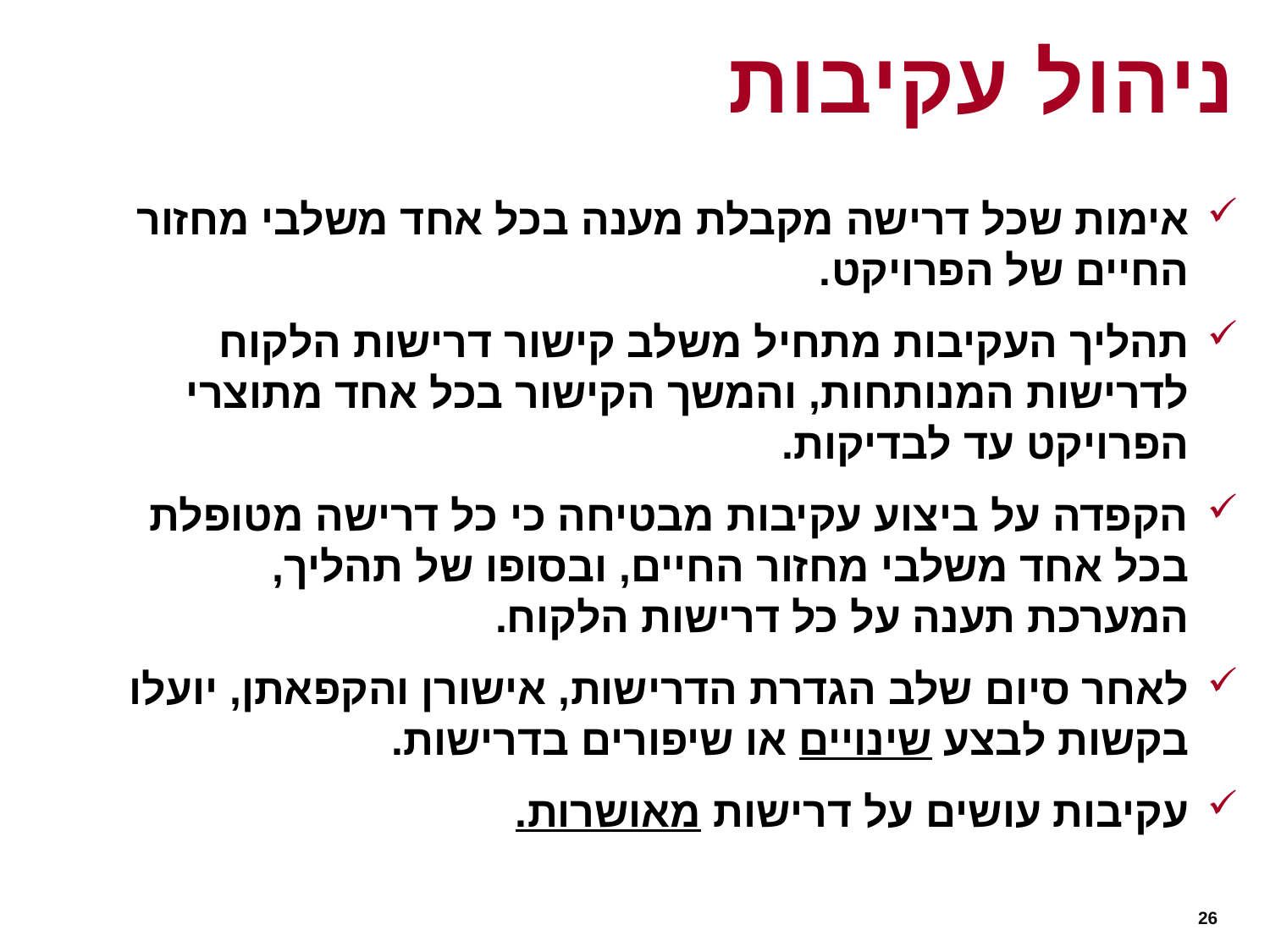

ניהול עקיבות
אימות שכל דרישה מקבלת מענה בכל אחד משלבי מחזור החיים של הפרויקט.
תהליך העקיבות מתחיל משלב קישור דרישות הלקוח לדרישות המנותחות, והמשך הקישור בכל אחד מתוצרי הפרויקט עד לבדיקות.
הקפדה על ביצוע עקיבות מבטיחה כי כל דרישה מטופלת בכל אחד משלבי מחזור החיים, ובסופו של תהליך, המערכת תענה על כל דרישות הלקוח.
לאחר סיום שלב הגדרת הדרישות, אישורן והקפאתן, יועלו בקשות לבצע שינויים או שיפורים בדרישות.
עקיבות עושים על דרישות מאושרות.
26